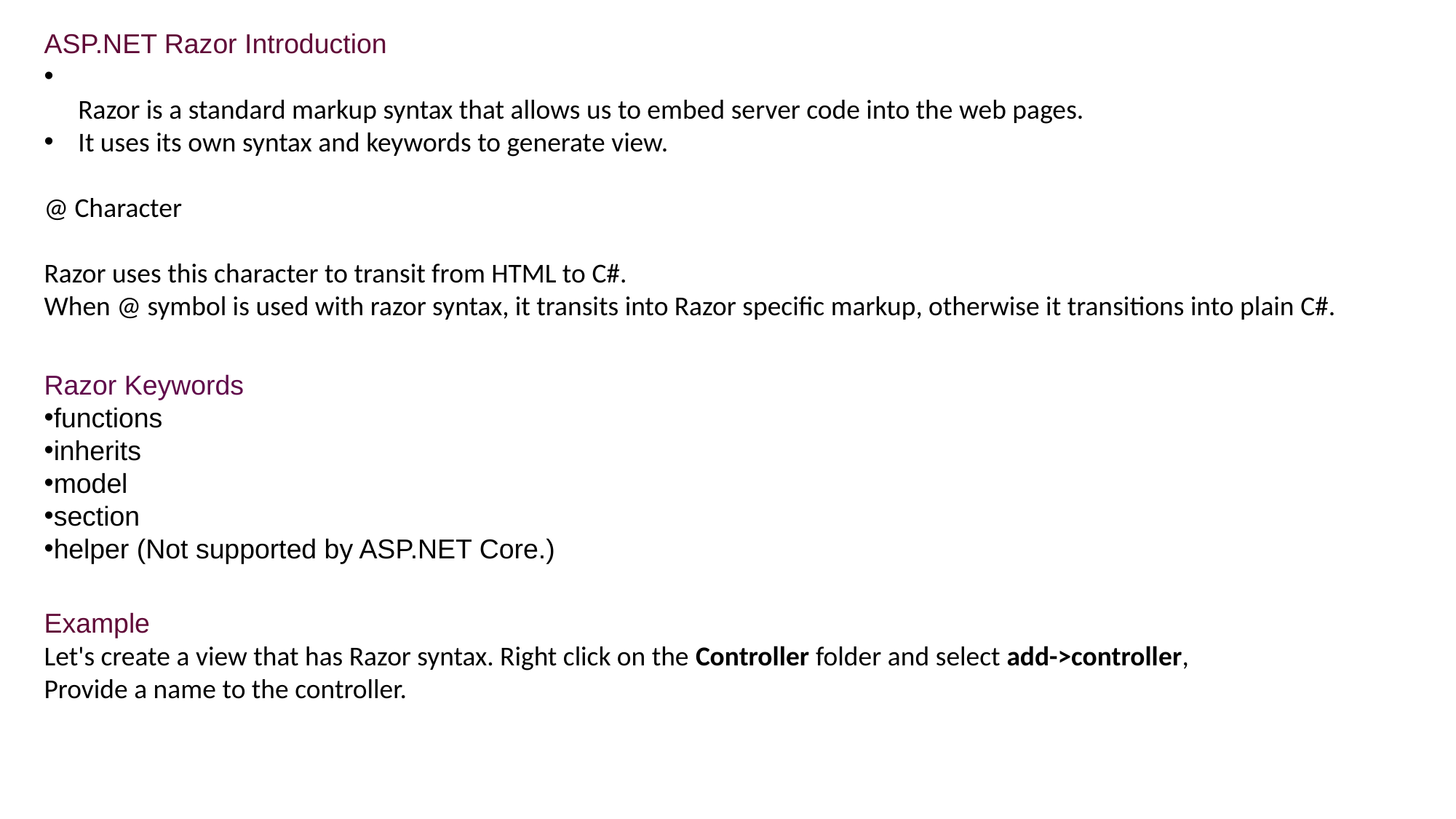

ASP.NET Razor Introduction
Razor is a standard markup syntax that allows us to embed server code into the web pages.
It uses its own syntax and keywords to generate view.

@ Character
Razor uses this character to transit from HTML to C#.
When @ symbol is used with razor syntax, it transits into Razor specific markup, otherwise it transitions into plain C#.
Razor Keywords
functions
inherits
model
section
helper (Not supported by ASP.NET Core.)

Example
Let's create a view that has Razor syntax. Right click on the Controller folder and select add->controller,
Provide a name to the controller.